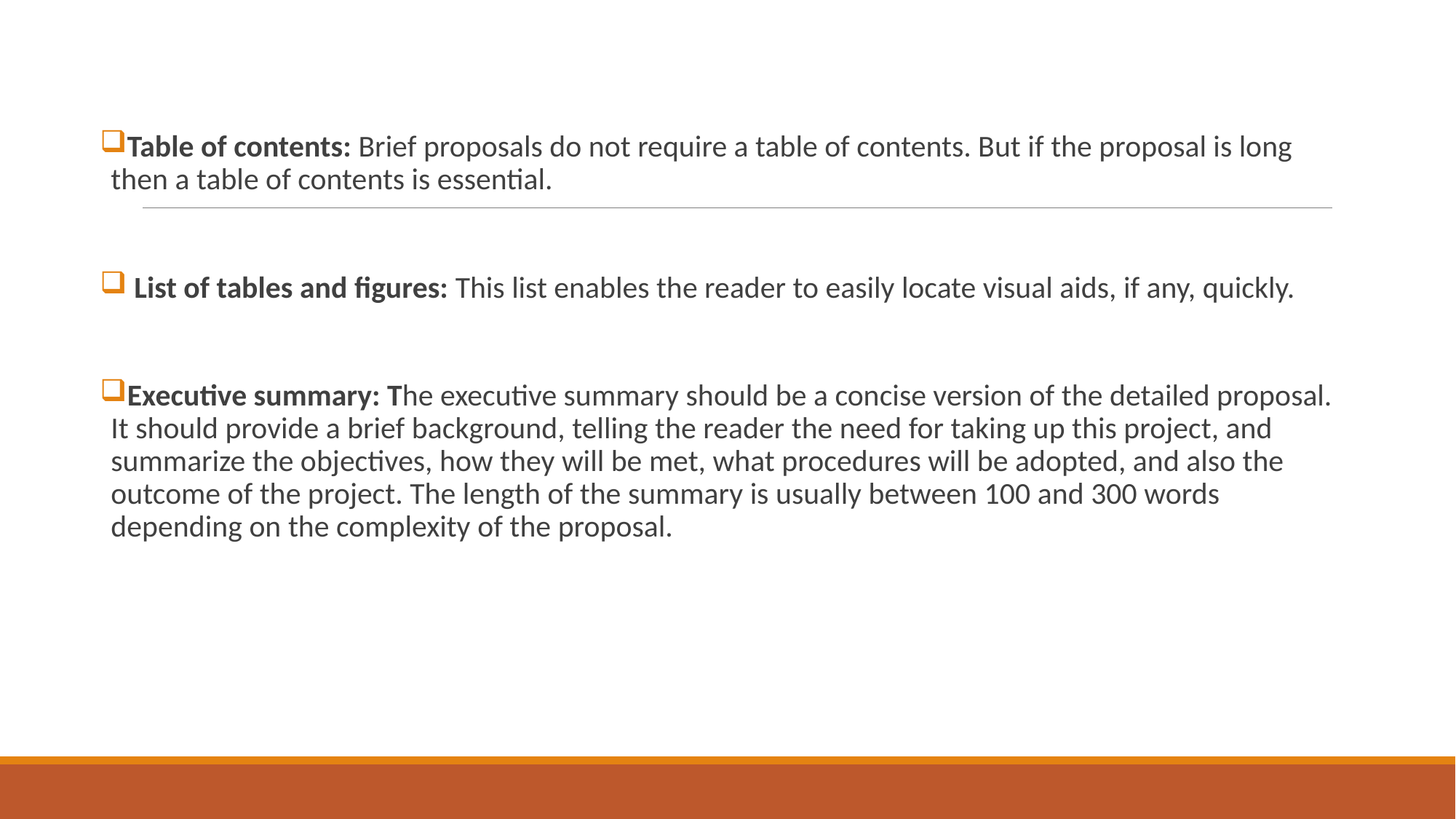

Table of contents: Brief proposals do not require a table of contents. But if the proposal is long then a table of contents is essential.

 List of tables and figures: This list enables the reader to easily locate visual aids, if any, quickly.

Executive summary: The executive summary should be a concise version of the detailed proposal. It should provide a brief background, telling the reader the need for taking up this project, and summarize the objectives, how they will be met, what procedures will be adopted, and also the outcome of the project. The length of the summary is usually between 100 and 300 words depending on the complexity of the proposal.